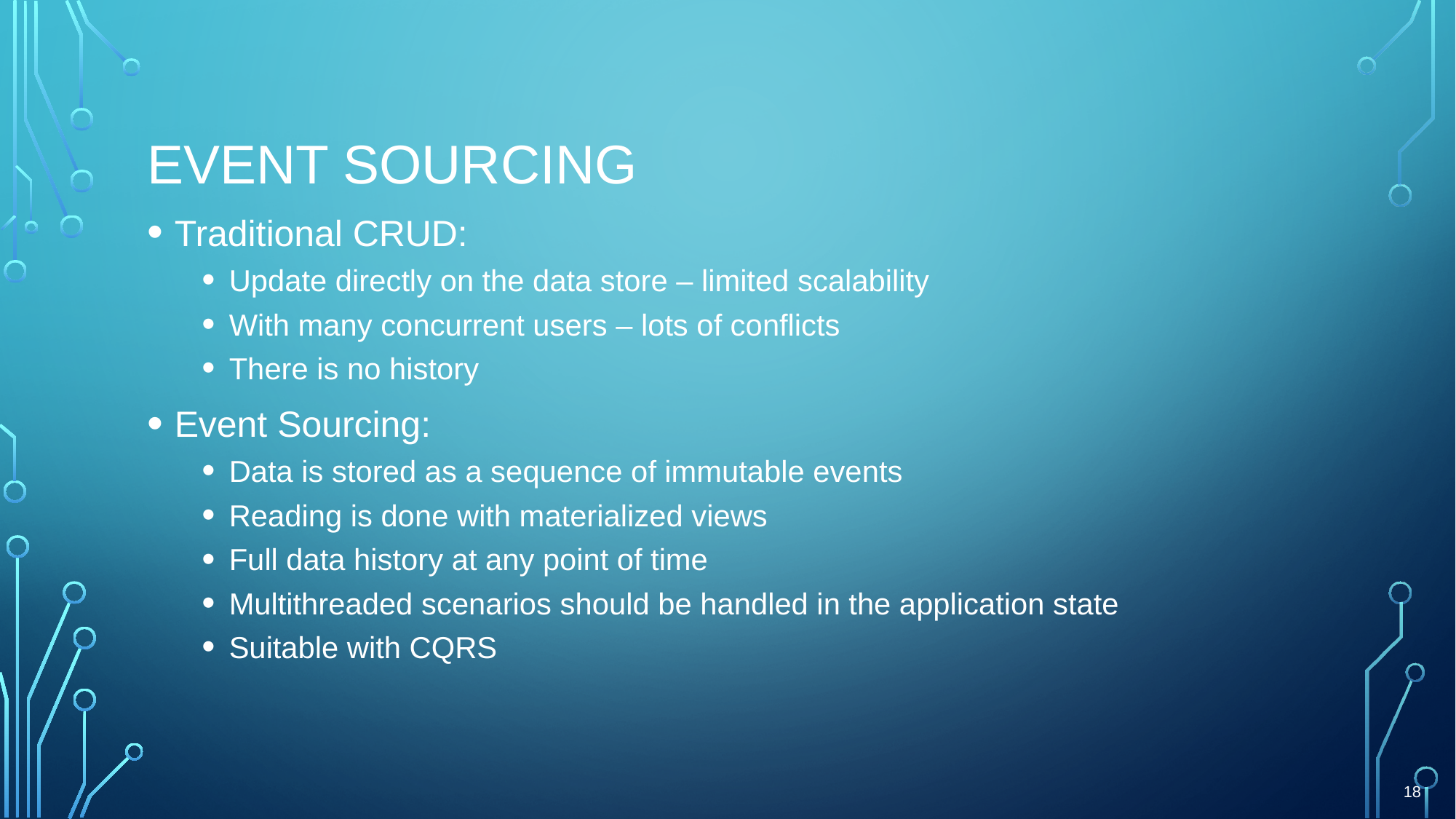

# Event Sourcing
Traditional CRUD:
Update directly on the data store – limited scalability
With many concurrent users – lots of conflicts
There is no history
Event Sourcing:
Data is stored as a sequence of immutable events
Reading is done with materialized views
Full data history at any point of time
Multithreaded scenarios should be handled in the application state
Suitable with CQRS

18